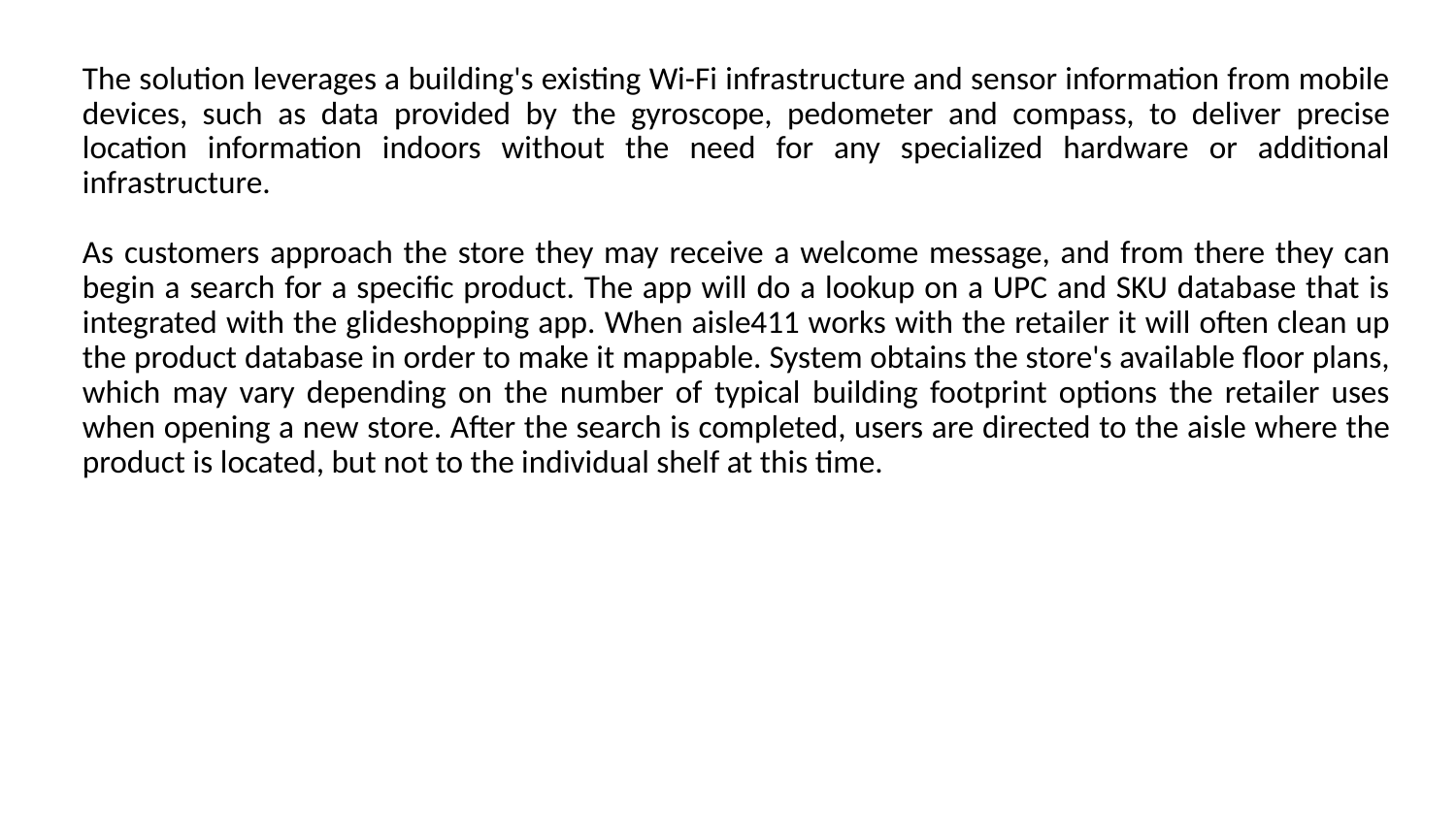

The solution leverages a building's existing Wi-Fi infrastructure and sensor information from mobile devices, such as data provided by the gyroscope, pedometer and compass, to deliver precise location information indoors without the need for any specialized hardware or additional infrastructure.

As customers approach the store they may receive a welcome message, and from there they can begin a search for a specific product. The app will do a lookup on a UPC and SKU database that is integrated with the glideshopping app. When aisle411 works with the retailer it will often clean up the product database in order to make it mappable. System obtains the store's available floor plans, which may vary depending on the number of typical building footprint options the retailer uses when opening a new store. After the search is completed, users are directed to the aisle where the product is located, but not to the individual shelf at this time.